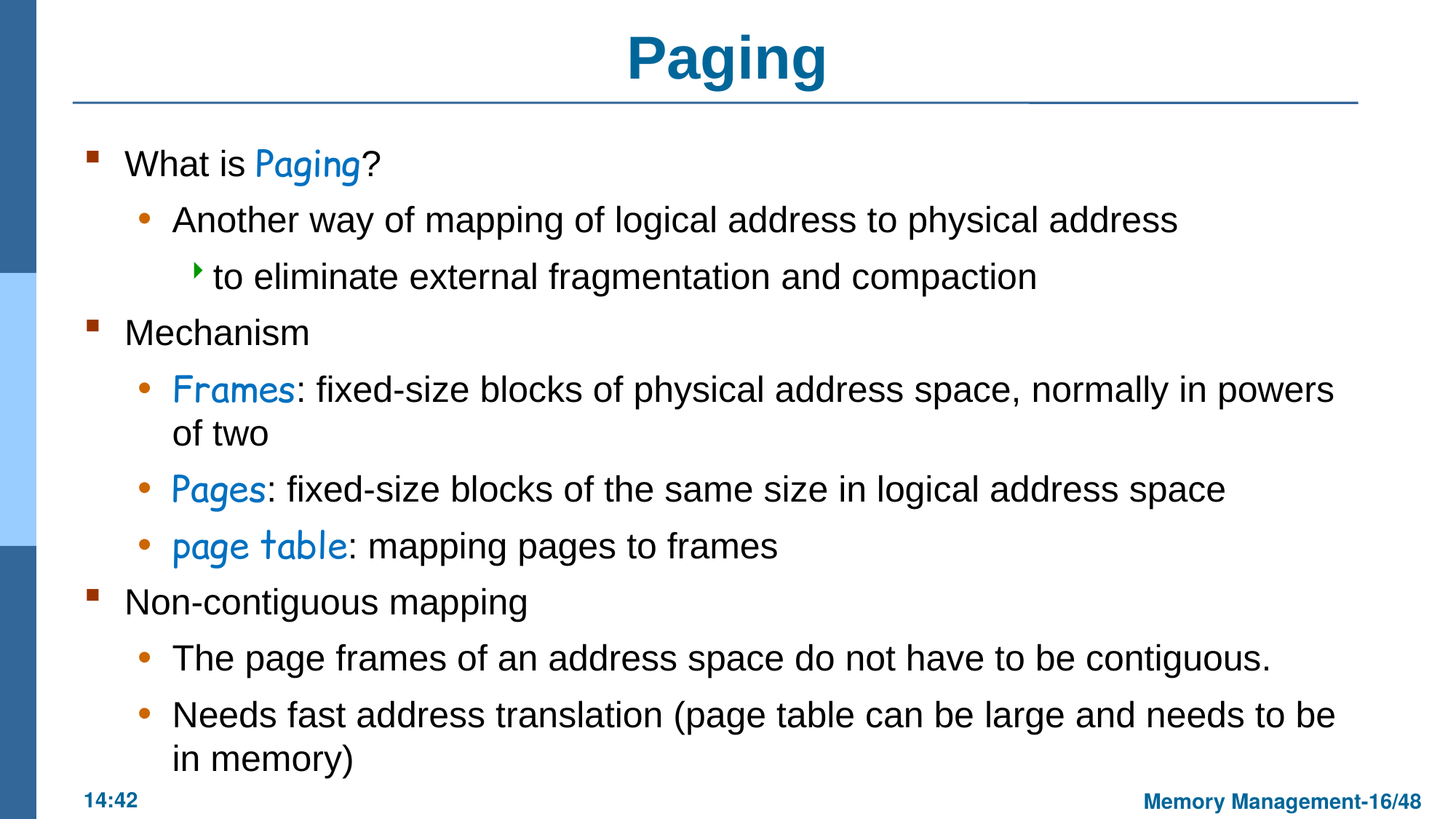

# Paging
What is Paging?
Another way of mapping of logical address to physical address
to eliminate external fragmentation and compaction
Mechanism
Frames: fixed-size blocks of physical address space, normally in powers of two
Pages: fixed-size blocks of the same size in logical address space
page table: mapping pages to frames
Non-contiguous mapping
The page frames of an address space do not have to be contiguous.
Needs fast address translation (page table can be large and needs to be in memory)